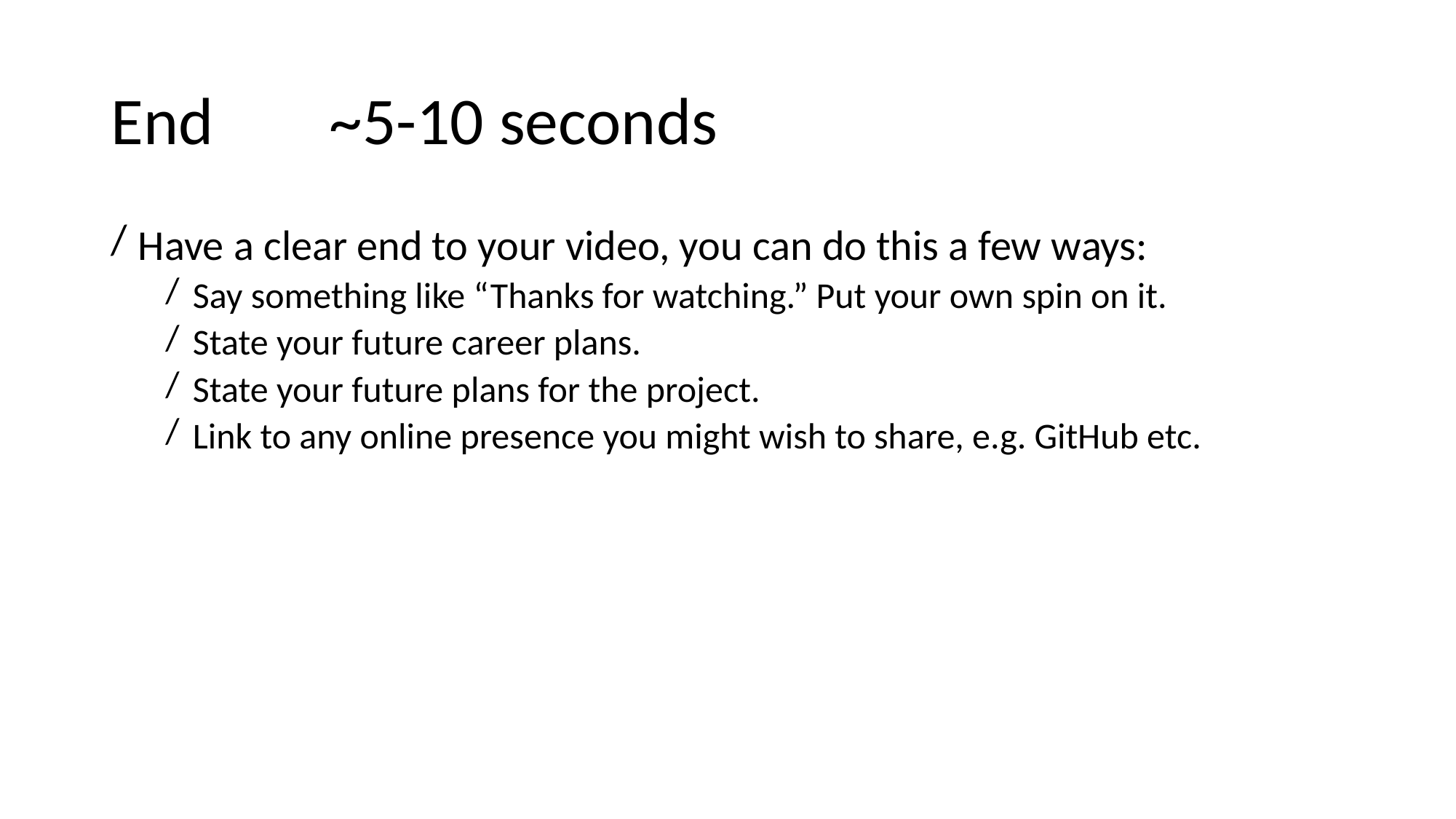

# End 	~5-10 seconds
Have a clear end to your video, you can do this a few ways:
Say something like “Thanks for watching.” Put your own spin on it.
State your future career plans.
State your future plans for the project.
Link to any online presence you might wish to share, e.g. GitHub etc.